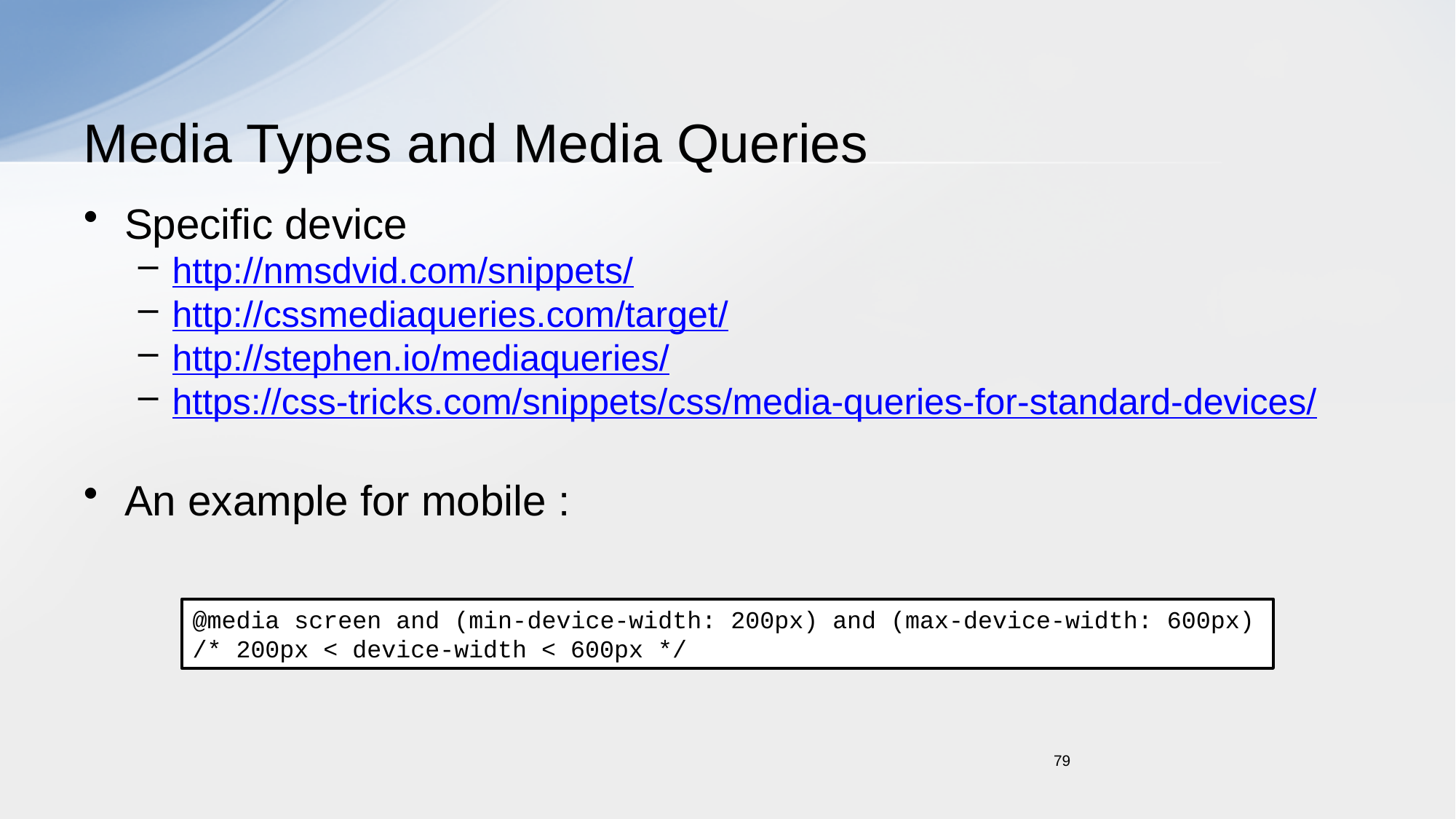

# Media Types and Media Queries
Specific device
http://nmsdvid.com/snippets/
http://cssmediaqueries.com/target/
http://stephen.io/mediaqueries/
https://css-tricks.com/snippets/css/media-queries-for-standard-devices/

An example for mobile :

@media screen and (min-device-width: 200px) and (max-device-width: 600px)
/* 200px < device-width < 600px */
79